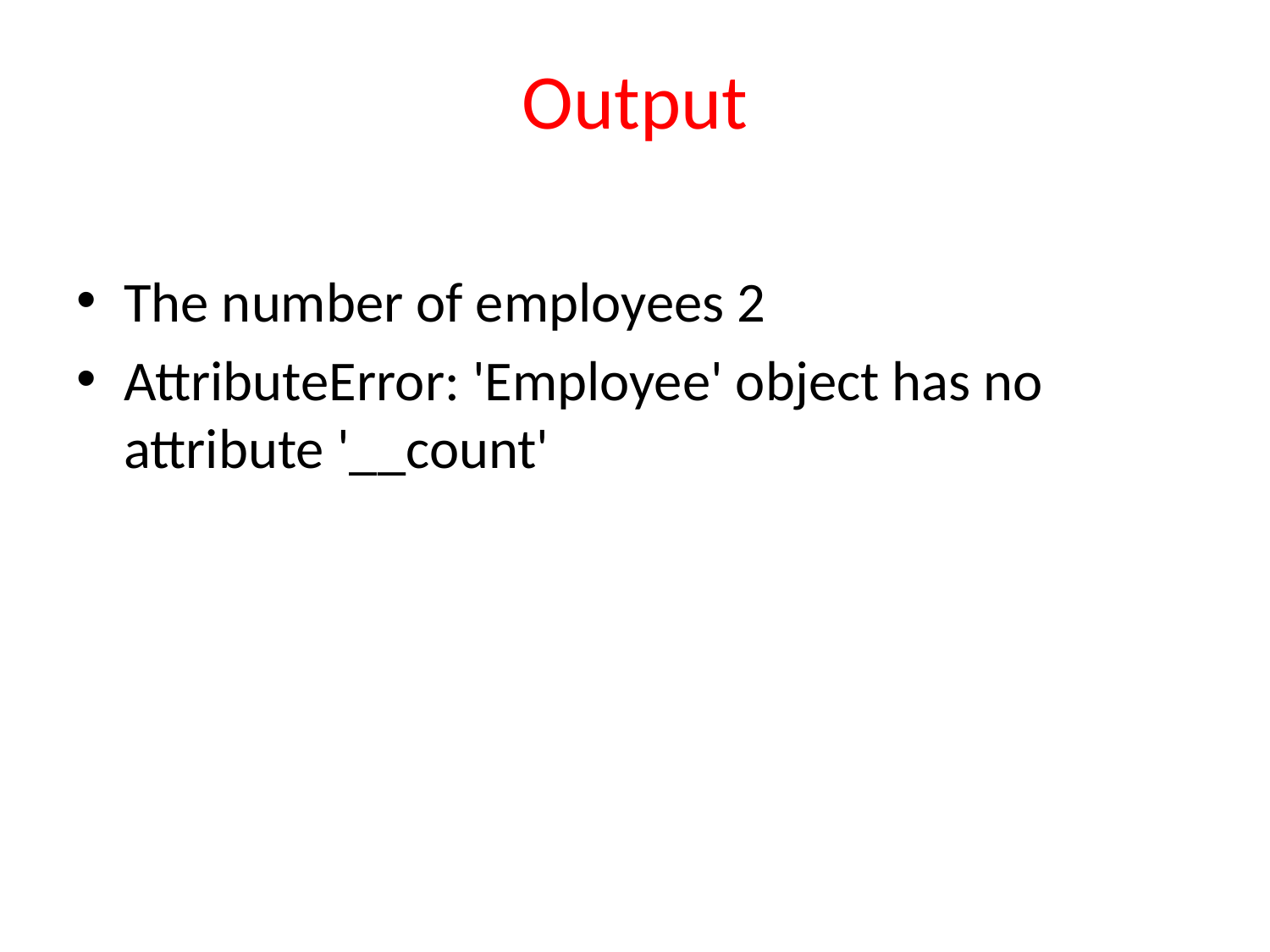

# Output

The number of employees 2
AttributeError: 'Employee' object has no attribute '__count'